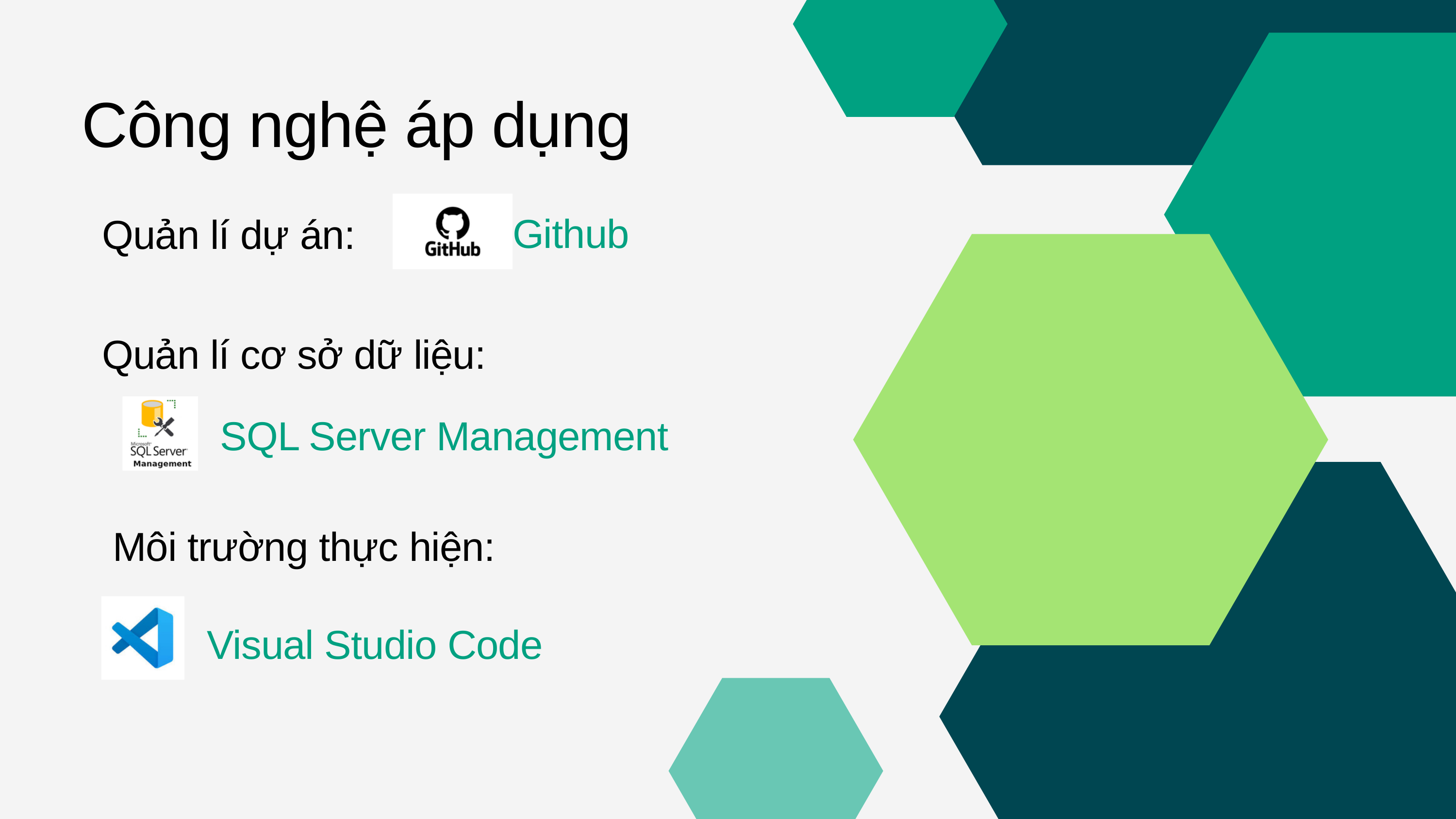

Công nghệ áp dụng

Github
Quản lí dự án:

Quản lí cơ sở dữ liệu:

SQL Server Management

Môi trường thực hiện:

Visual Studio Code